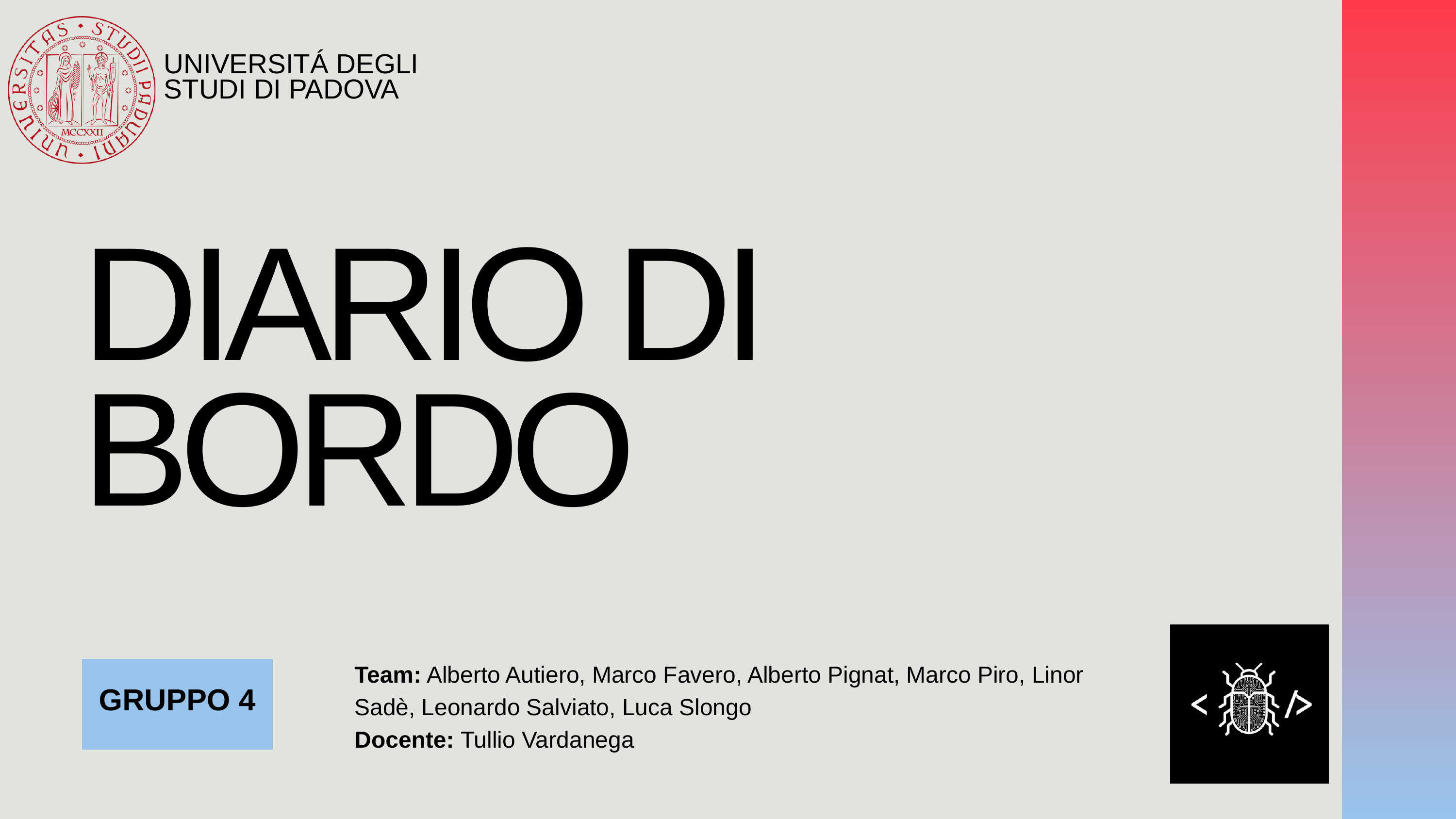

UNIVERSITÁ DEGLI STUDI DI PADOVA
DIARIO DI BORDO

Team: Alberto Autiero, Marco Favero, Alberto Pignat, Marco Piro, Linor Sadè, Leonardo Salviato, Luca Slongo
Docente: Tullio Vardanega

GRUPPO 4